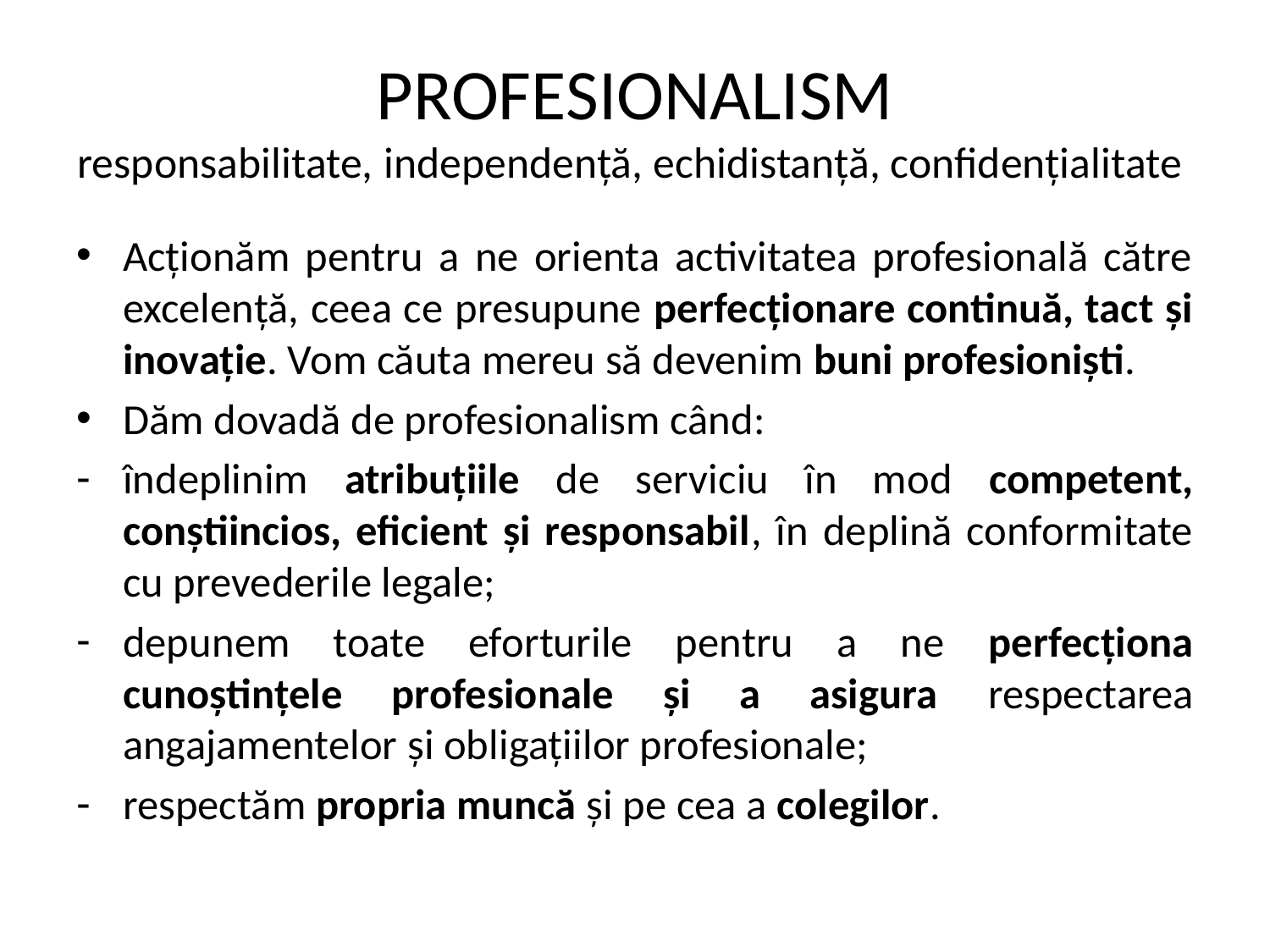

# PROFESIONALISM responsabilitate, independență, echidistanță, confidențialitate
Acționăm pentru a ne orienta activitatea profesională către excelență, ceea ce presupune perfecționare continuă, tact și inovație. Vom căuta mereu să devenim buni profesioniști.
Dăm dovadă de profesionalism când:
îndeplinim atribuțiile de serviciu în mod competent, conștiincios, eficient și responsabil, în deplină conformitate cu prevederile legale;
depunem toate eforturile pentru a ne perfecționa cunoștințele profesionale și a asigura respectarea angajamentelor și obligațiilor profesionale;
respectăm propria muncă și pe cea a colegilor.